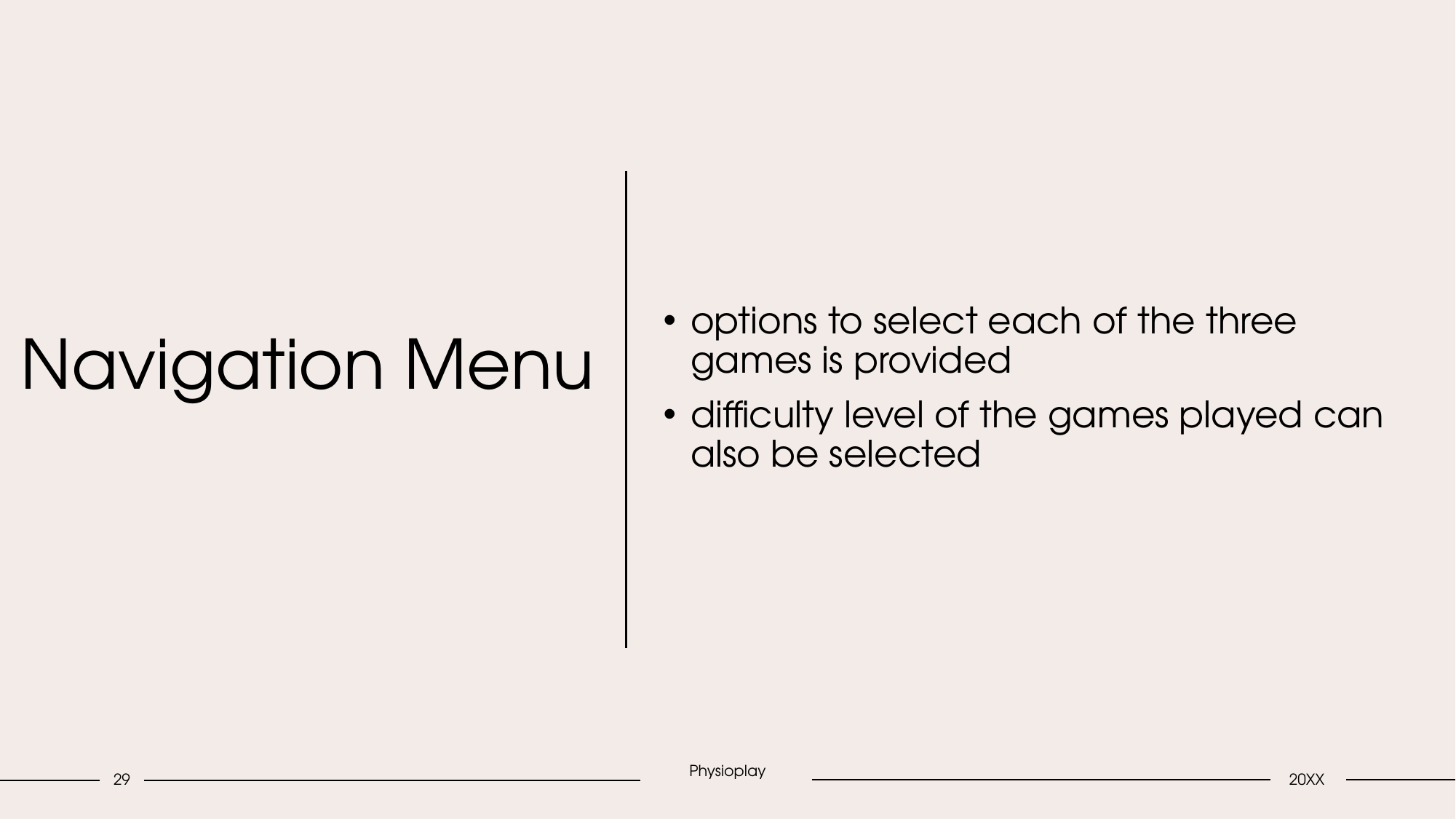

options to select each of the three games is provided
difficulty level of the games played can also be selected

# Navigation Menu
29
Physioplay

20XX